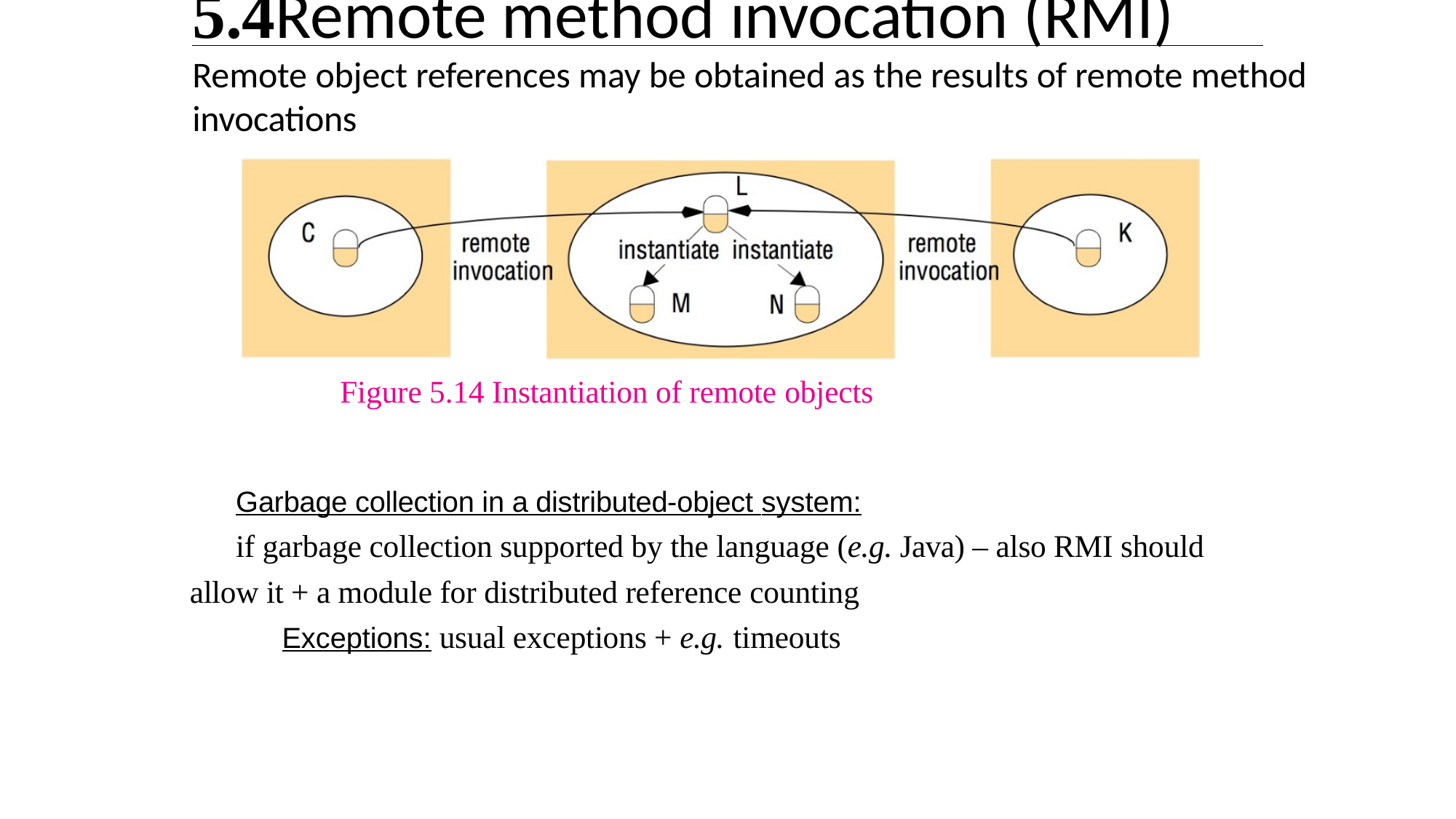

5.4Remote method invocation (RMI)
Remote object references may be obtained as the results of remote method invocations

Figure 5.14 Instantiation of remote objects
Garbage collection in a distributed-object system:
if garbage collection supported by the language (e.g. Java) – also RMI should  allow it + a module for distributed reference counting
Exceptions: usual exceptions + e.g. timeouts